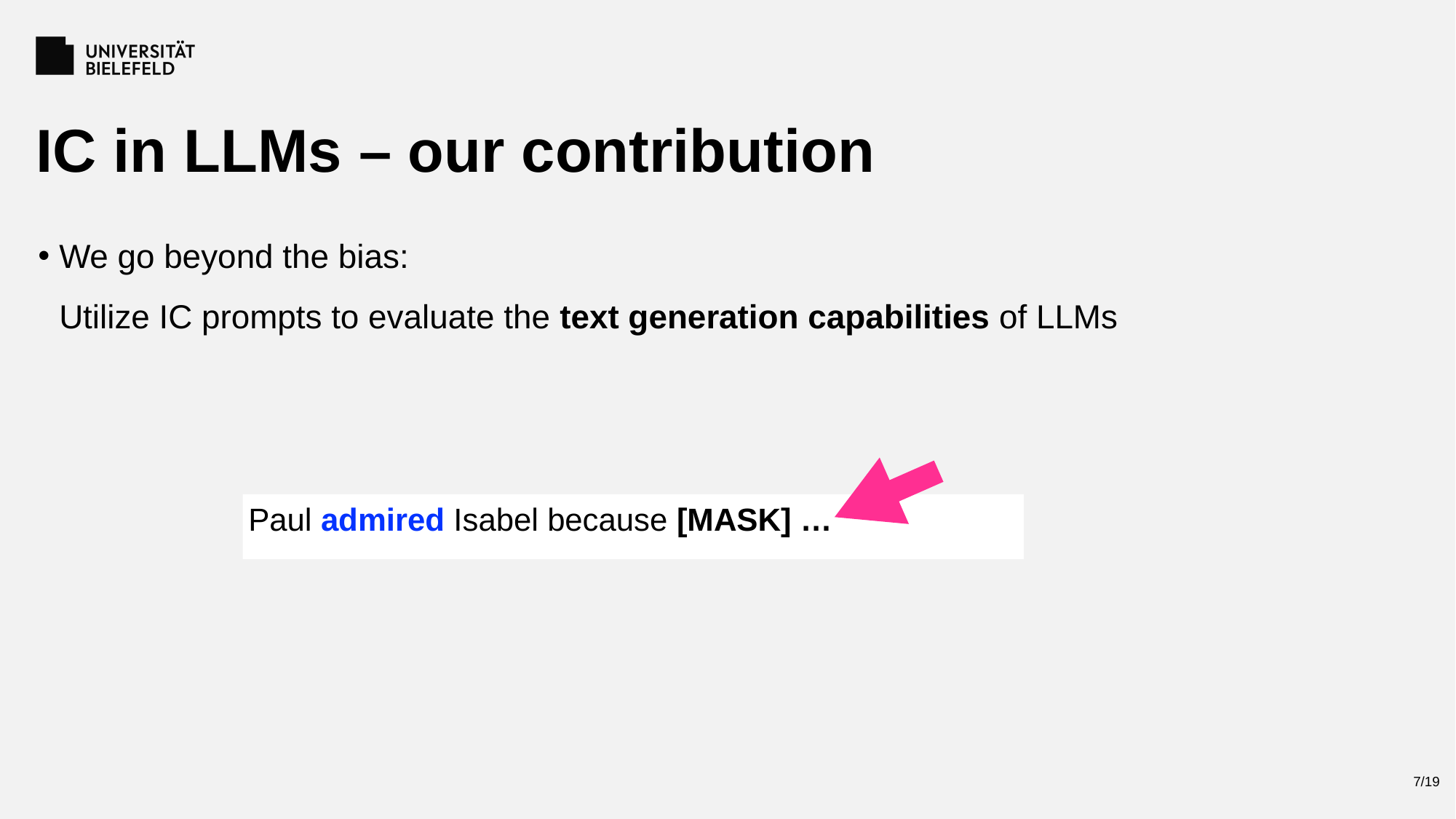

IC in LLMs – our contribution
We go beyond the bias:
Utilize IC prompts to evaluate the text generation capabilities of LLMs

Paul admired Isabel because [MASK] …
7
/19